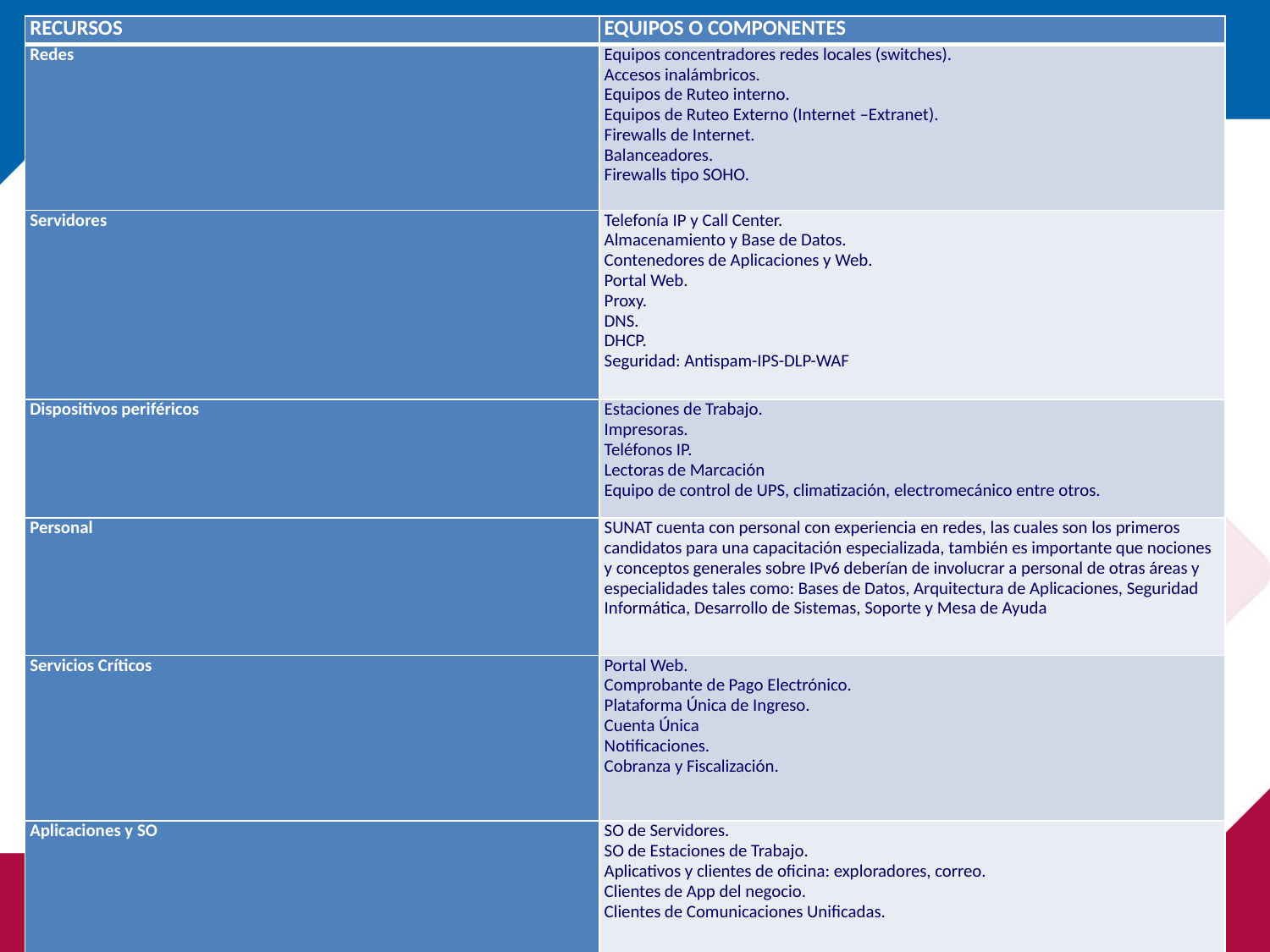

| RECURSOS | EQUIPOS O COMPONENTES |
| --- | --- |
| Redes | Equipos concentradores redes locales (switches). Accesos inalámbricos. Equipos de Ruteo interno. Equipos de Ruteo Externo (Internet –Extranet). Firewalls de Internet. Balanceadores. Firewalls tipo SOHO. |
| Servidores | Telefonía IP y Call Center. Almacenamiento y Base de Datos. Contenedores de Aplicaciones y Web. Portal Web. Proxy. DNS. DHCP. Seguridad: Antispam-IPS-DLP-WAF |
| Dispositivos periféricos | Estaciones de Trabajo. Impresoras. Teléfonos IP. Lectoras de Marcación Equipo de control de UPS, climatización, electromecánico entre otros. |
| Personal | SUNAT cuenta con personal con experiencia en redes, las cuales son los primeros candidatos para una capacitación especializada, también es importante que nociones y conceptos generales sobre IPv6 deberían de involucrar a personal de otras áreas y especialidades tales como: Bases de Datos, Arquitectura de Aplicaciones, Seguridad Informática, Desarrollo de Sistemas, Soporte y Mesa de Ayuda |
| Servicios Críticos | Portal Web. Comprobante de Pago Electrónico. Plataforma Única de Ingreso. Cuenta Única Notificaciones. Cobranza y Fiscalización. |
| Aplicaciones y SO | SO de Servidores. SO de Estaciones de Trabajo. Aplicativos y clientes de oficina: exploradores, correo. Clientes de App del negocio. Clientes de Comunicaciones Unificadas. |
# ALCANCE